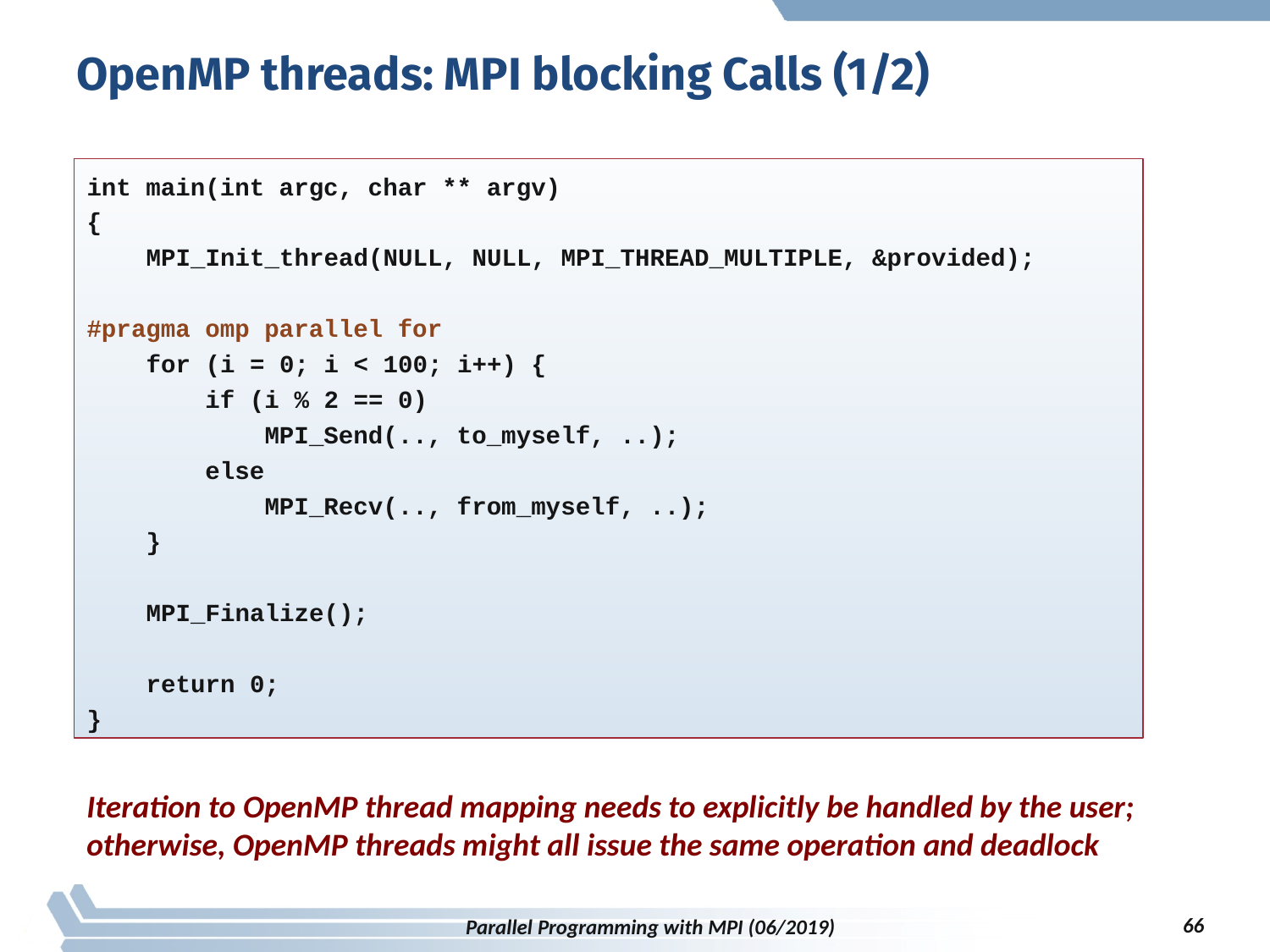

# OpenMP threads: MPI blocking Calls (1/2)
int main(int argc, char ** argv)
{
    MPI_Init_thread(NULL, NULL, MPI_THREAD_MULTIPLE, &provided);

#pragma omp parallel for
    for (i = 0; i < 100; i++) {
        if (i % 2 == 0)
            MPI_Send(.., to_myself, ..);
        else
            MPI_Recv(.., from_myself, ..);
    }

    MPI_Finalize();

    return 0;
}
Iteration to OpenMP thread mapping needs to explicitly be handled by the user; otherwise, OpenMP threads might all issue the same operation and deadlock
66
Parallel Programming with MPI (06/2019)